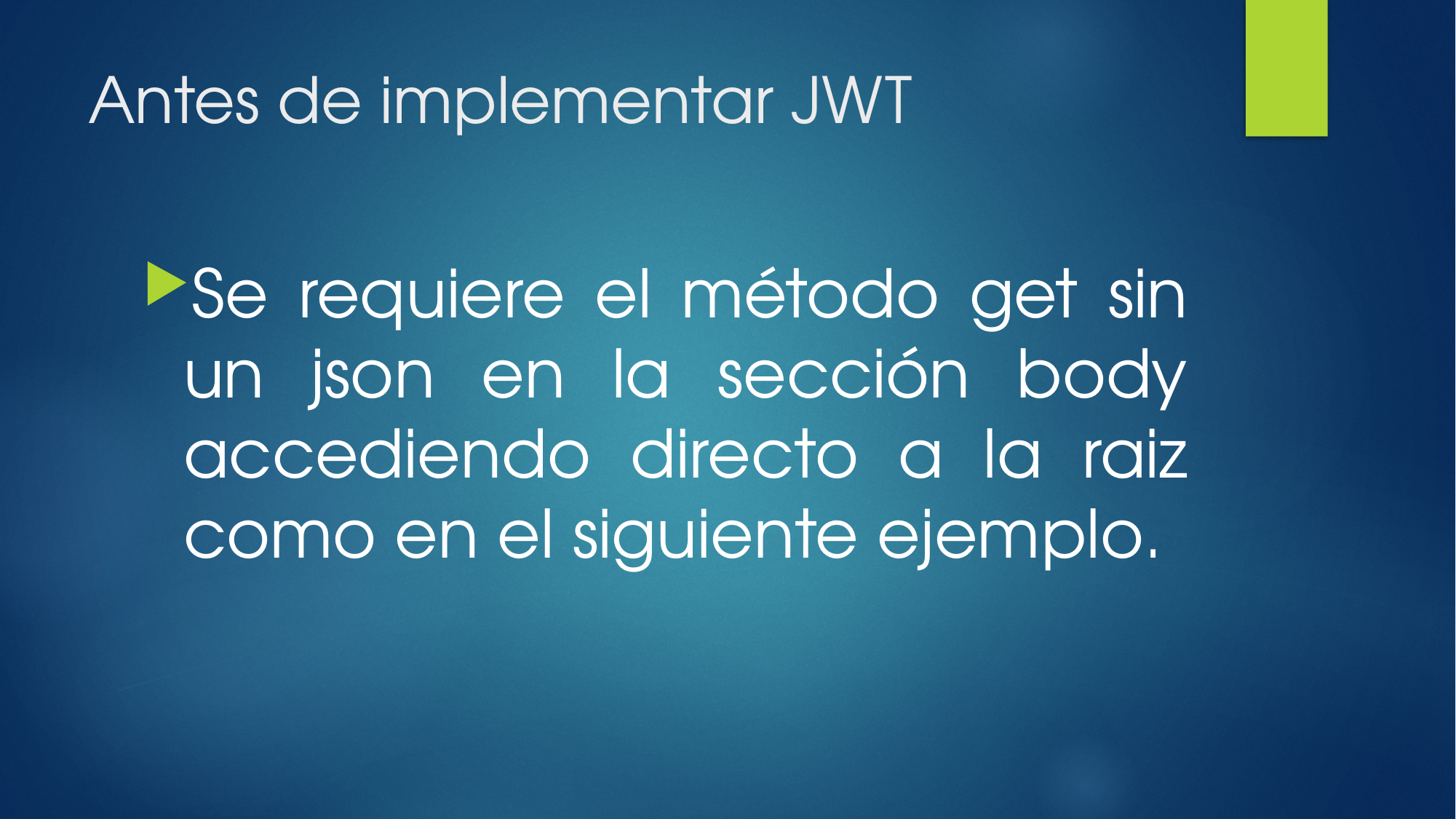

# Antes de implementar JWT
Se requiere el método get sin un json en la sección body accediendo directo a la raiz como en el siguiente ejemplo.